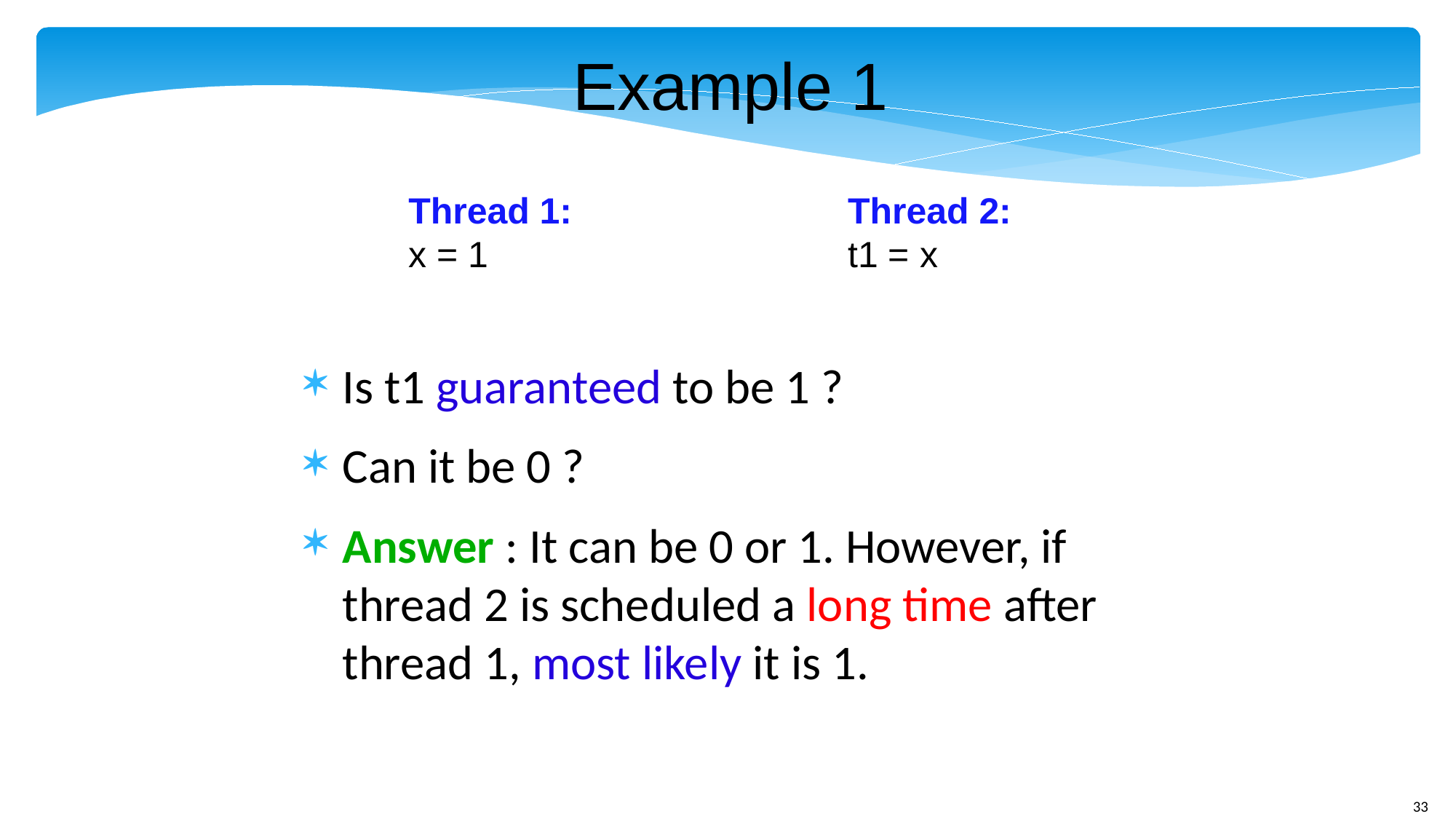

Example 1
Thread 1:
x = 1
Thread 2:
t1 = x
Is t1 guaranteed to be 1 ?
Can it be 0 ?
Answer : It can be 0 or 1. However, if thread 2 is scheduled a long time after thread 1, most likely it is 1.